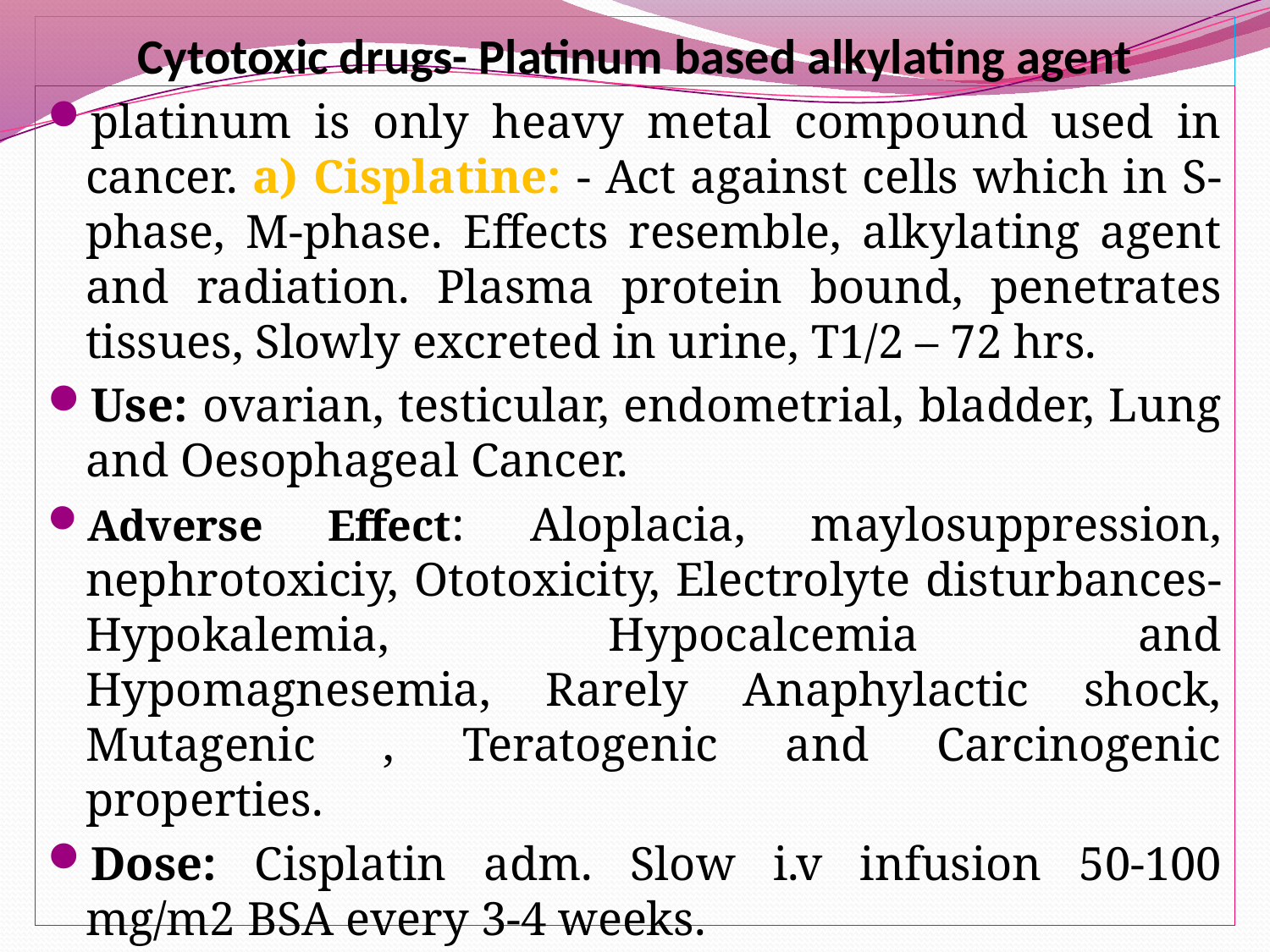

# Cytotoxic drugs- Platinum based alkylating agent
platinum is only heavy metal compound used in cancer. a) Cisplatine: - Act against cells which in S- phase, M-phase. Effects resemble, alkylating agent and radiation. Plasma protein bound, penetrates tissues, Slowly excreted in urine, T1/2 – 72 hrs.
Use: ovarian, testicular, endometrial, bladder, Lung and Oesophageal Cancer.
Adverse Effect: Aloplacia, maylosuppression, nephrotoxiciy, Ototoxicity, Electrolyte disturbances- Hypokalemia, Hypocalcemia and Hypomagnesemia, Rarely Anaphylactic shock, Mutagenic , Teratogenic and Carcinogenic properties.
Dose: Cisplatin adm. Slow i.v infusion 50-100 mg/m2 BSA every 3-4 weeks.